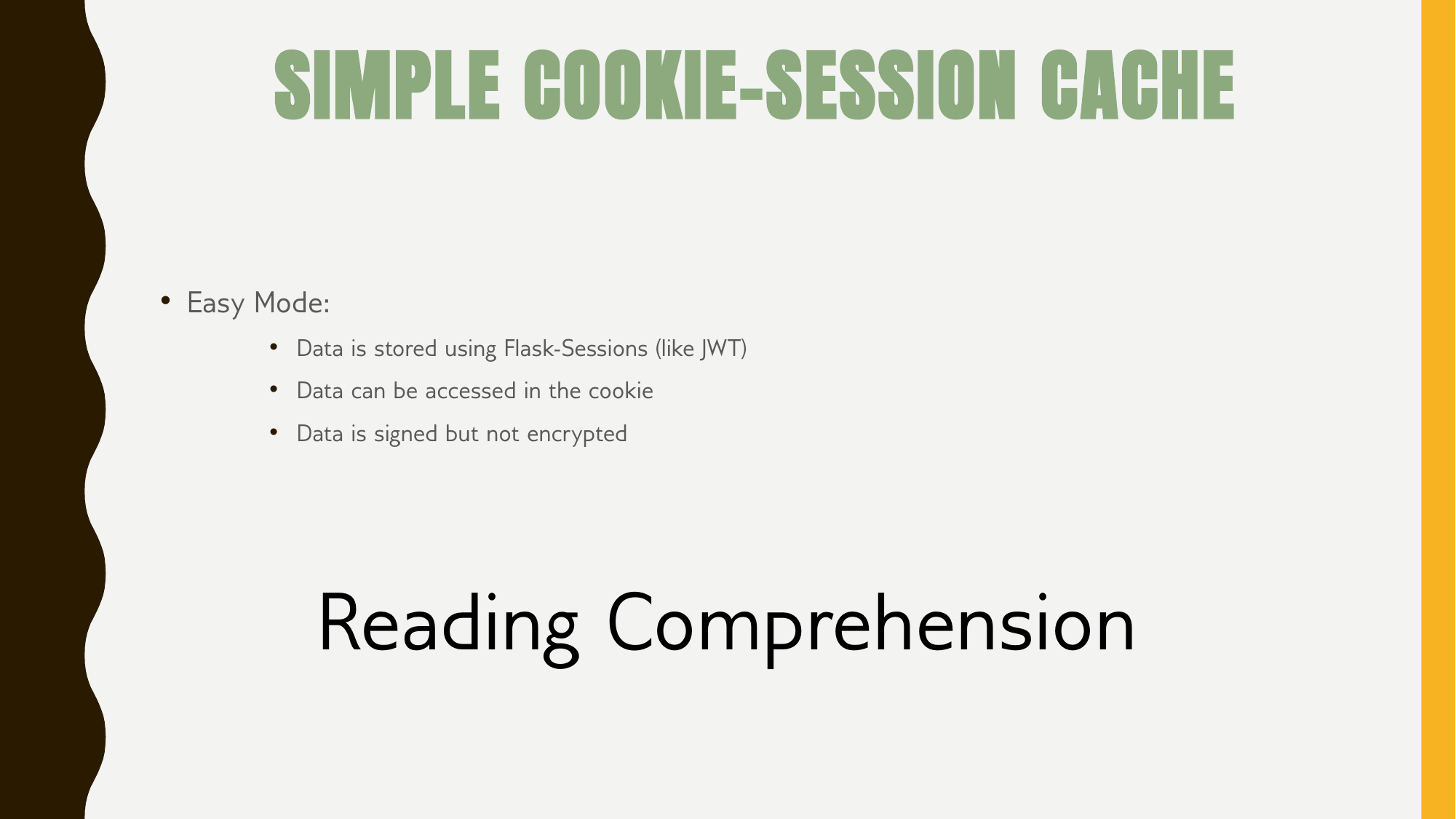

# Simple Cookie-Session Cache
Easy Mode:
Data is stored using Flask-Sessions (like JWT)
Data can be accessed in the cookie
Data is signed but not encrypted
Reading Comprehension